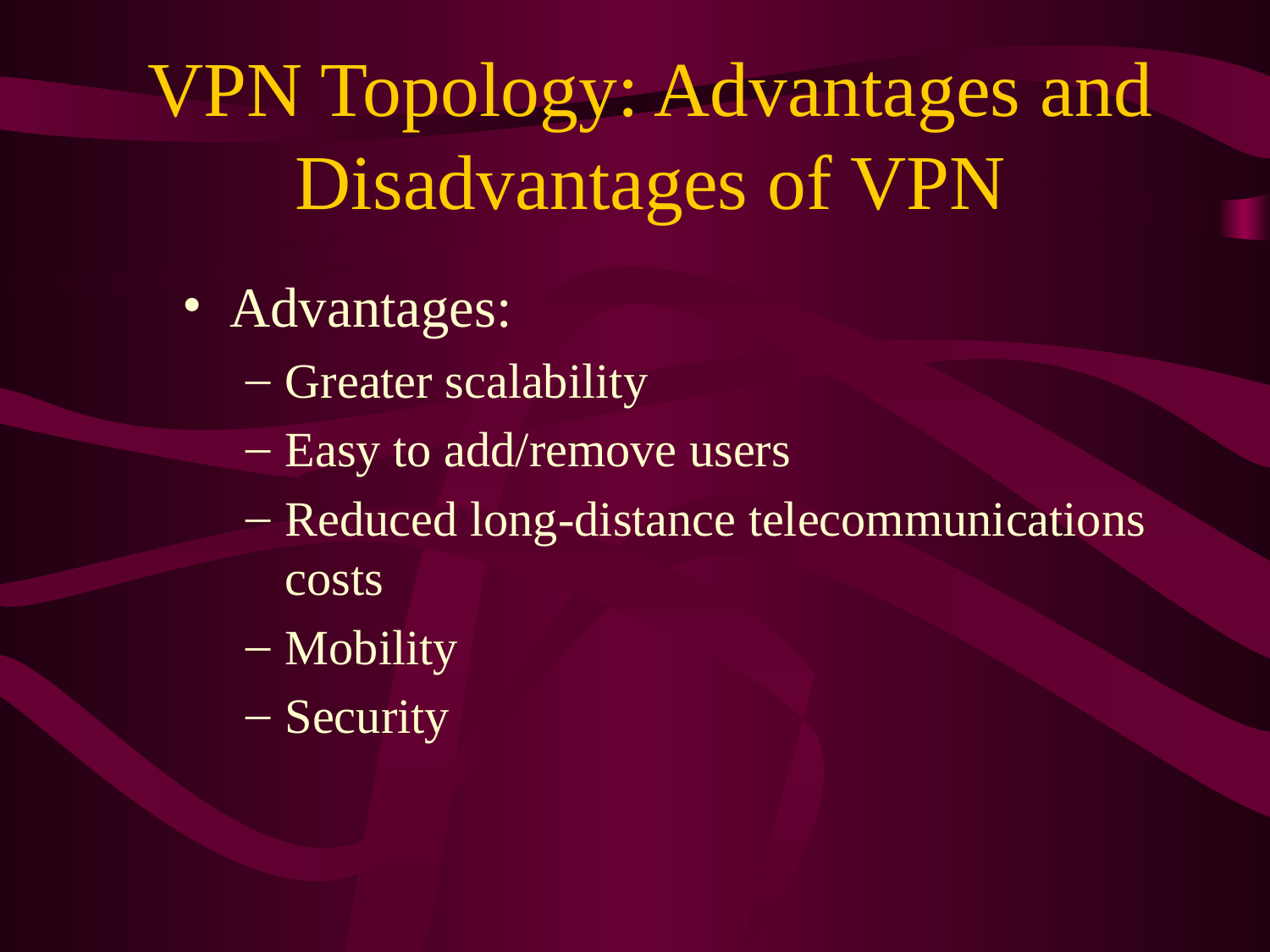

VPN Topology: Advantages and Disadvantages of VPN
Advantages:
Greater scalability
Easy to add/remove users
Reduced long-distance telecommunications costs
Mobility
Security